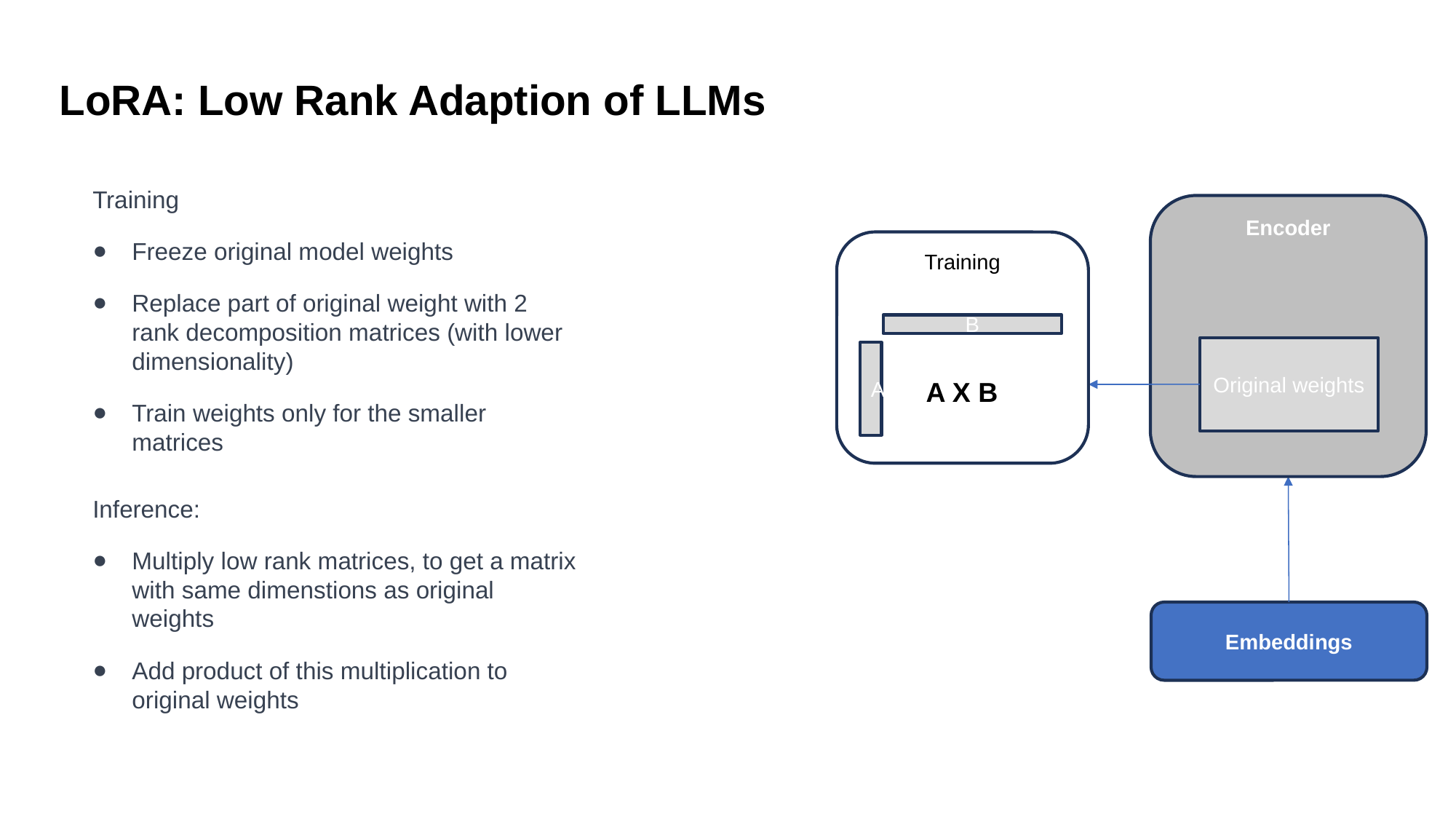

LoRA: Low Rank Adaption of LLMs
Training
Freeze original model weights
Replace part of original weight with 2 rank decomposition matrices (with lower dimensionality)
Train weights only for the smaller matrices
Inference:
Multiply low rank matrices, to get a matrix with same dimenstions as original weights
Add product of this multiplication to original weights
Encoder
Training
B
Original weights
A
A X B
Embeddings